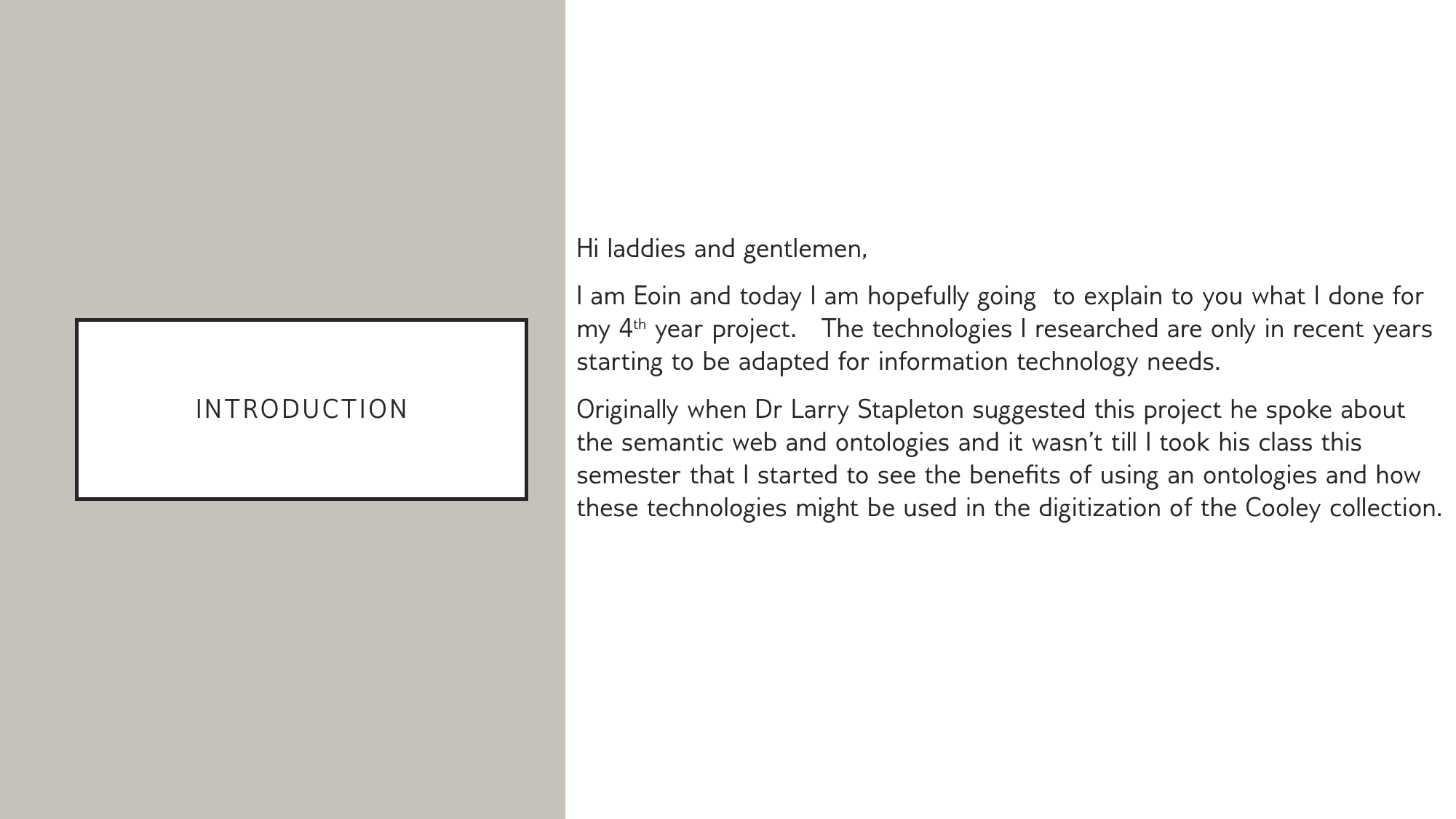

Hi laddies and gentlemen,
I am Eoin and today I am hopefully going  to explain to you what I done for my 4th year project.   The technologies I researched are only in recent years starting to be adapted for information technology needs.
Originally when Dr Larry Stapleton suggested this project he spoke about the semantic web and ontologies and it wasn’t till I took his class this semester that I started to see the benefits of using an ontologies and how these technologies might be used in the digitization of the Cooley collection.
# Introduction